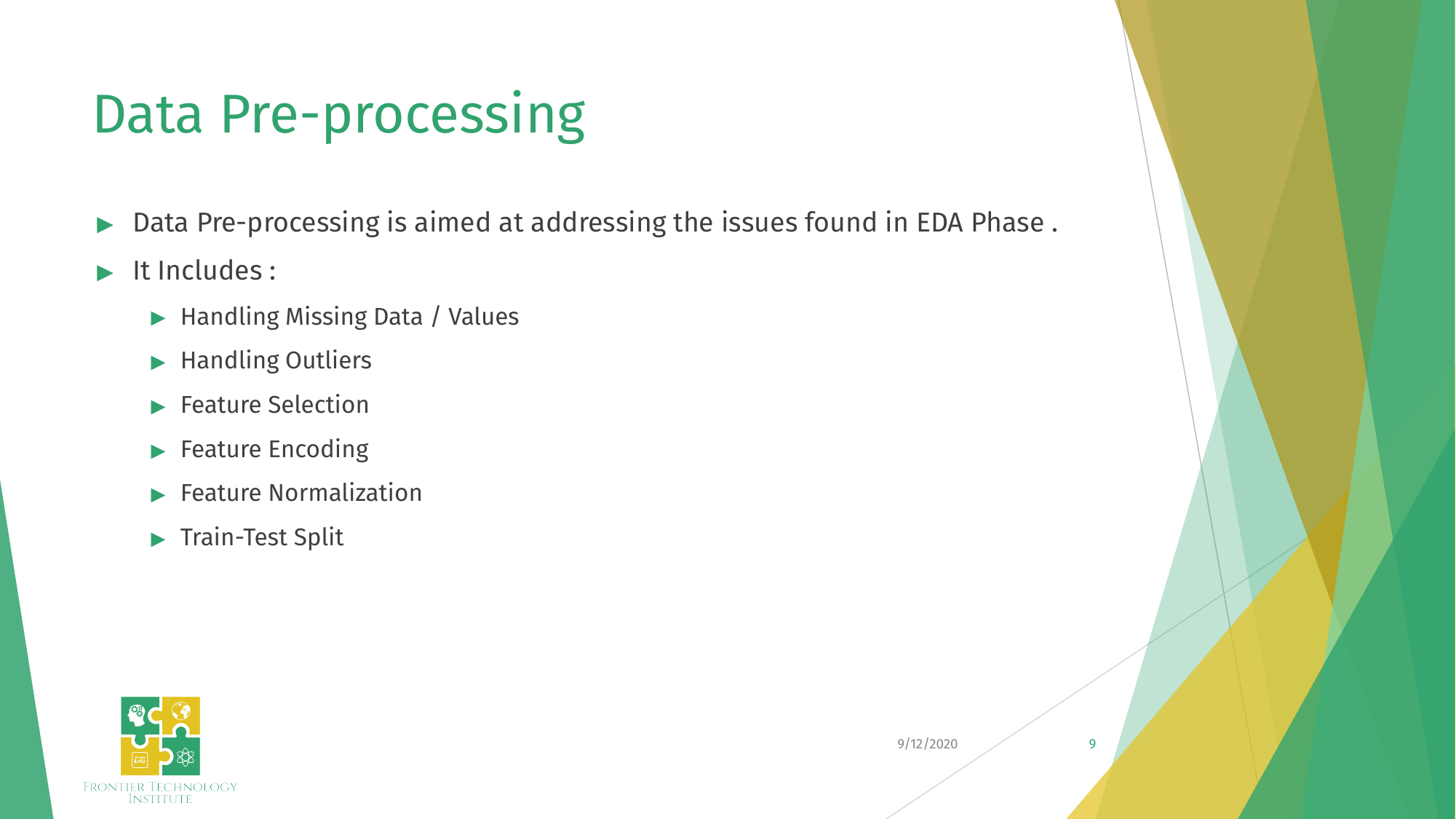

# Data Pre-processing
Data Pre-processing is aimed at addressing the issues found in EDA Phase .
It Includes :
Handling Missing Data / Values
Handling Outliers
Feature Selection
Feature Encoding
Feature Normalization
Train-Test Split

9/12/2020
9